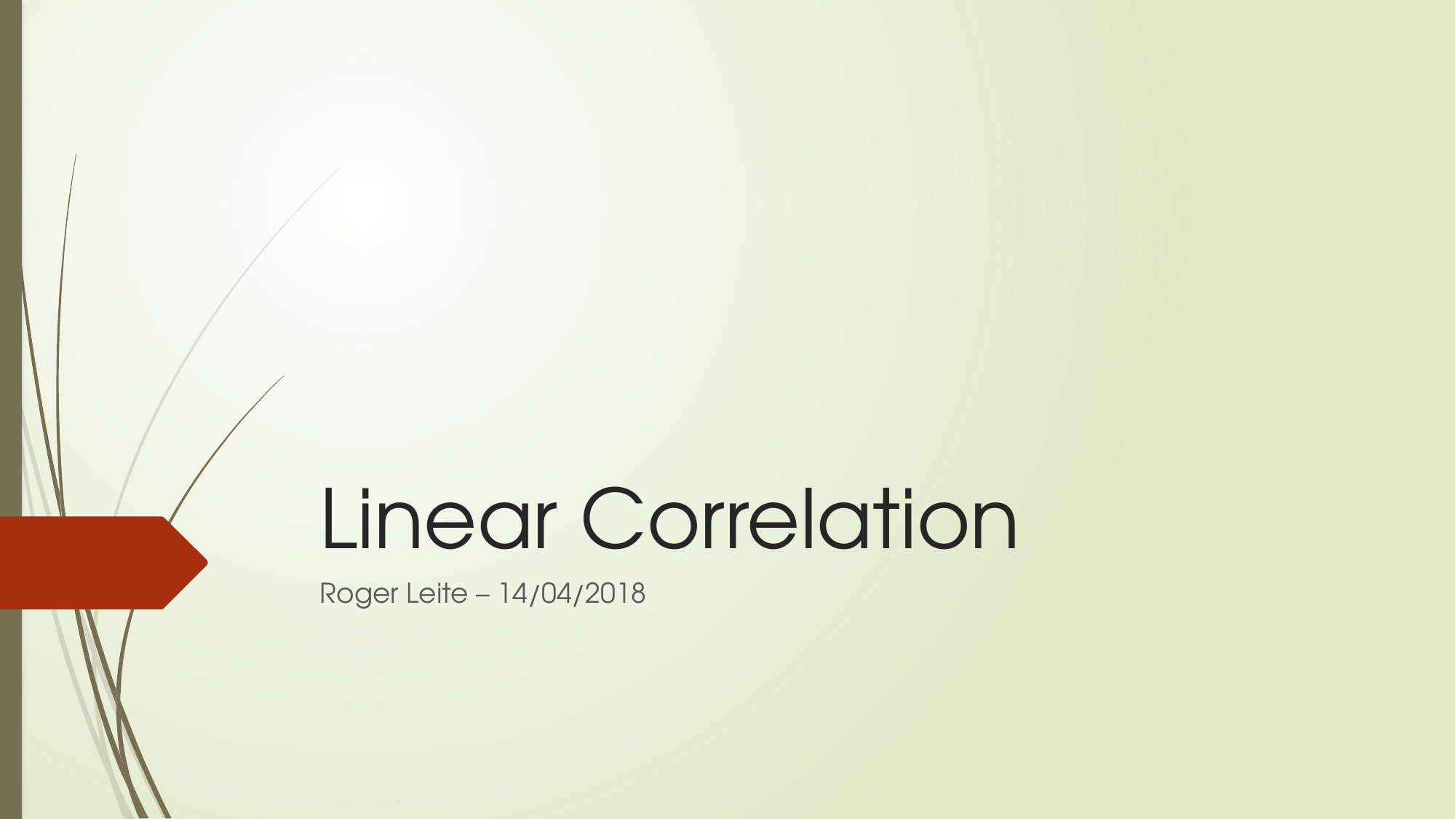

# Linear Correlation
Roger Leite – 14/04/2018